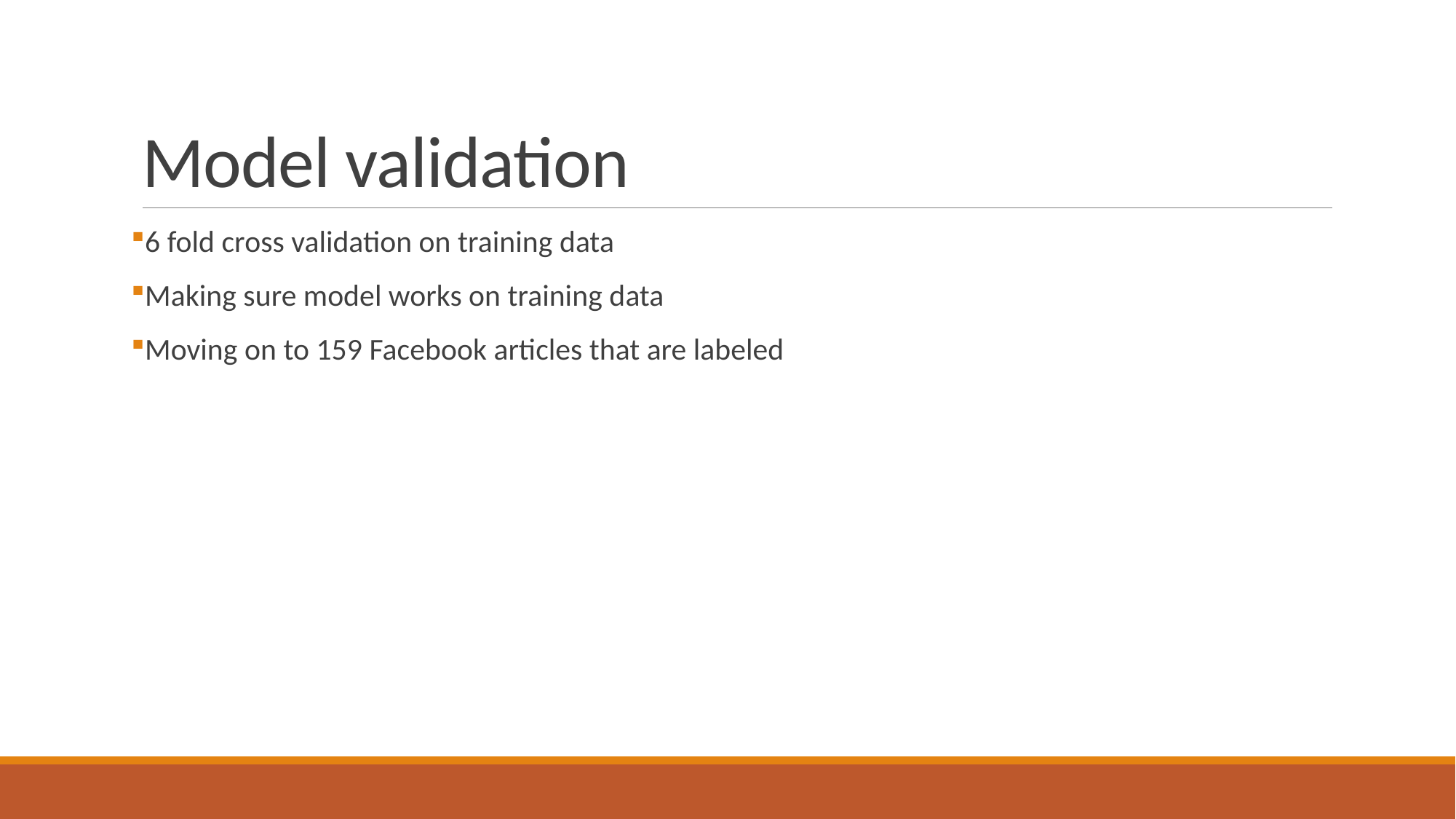

# Model validation
6 fold cross validation on training data
Making sure model works on training data
Moving on to 159 Facebook articles that are labeled